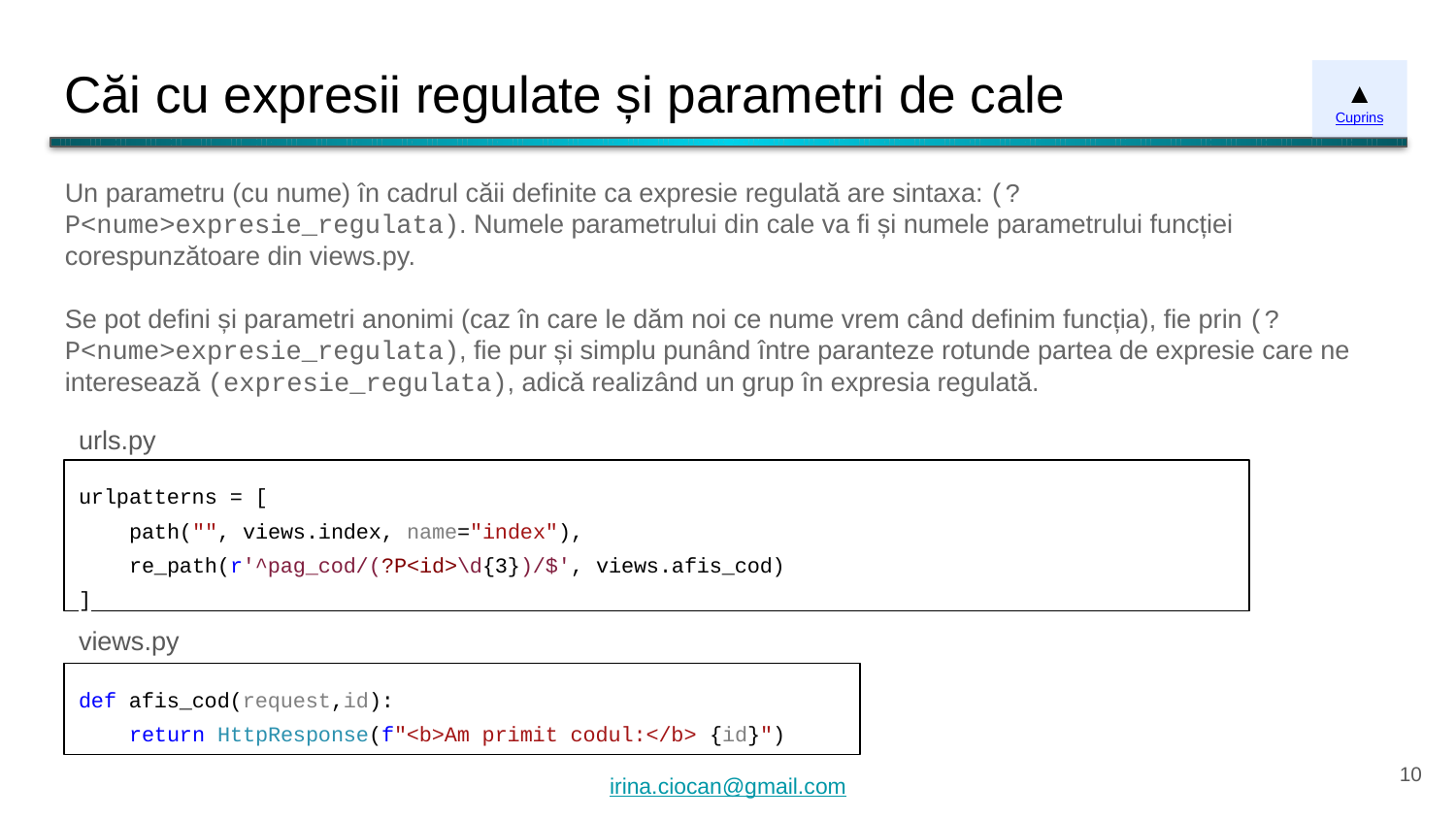

# Căi cu expresii regulate și parametri de cale
▲
Cuprins

Un parametru (cu nume) în cadrul căii definite ca expresie regulată are sintaxa: (?P<nume>expresie_regulata). Numele parametrului din cale va fi și numele parametrului funcției corespunzătoare din views.py.

Se pot defini și parametri anonimi (caz în care le dăm noi ce nume vrem când definim funcția), fie prin (?P<nume>expresie_regulata), fie pur și simplu punând între paranteze rotunde partea de expresie care ne interesează (expresie_regulata), adică realizând un grup în expresia regulată.

urls.py
urlpatterns = [
    path("", views.index, name="index"),
    re_path(r'^pag_cod/(?P<id>\d{3})/$', views.afis_cod)
]

views.py
def afis_cod(request,id):
    return HttpResponse(f"<b>Am primit codul:</b> {id}")

10
irina.ciocan@gmail.com